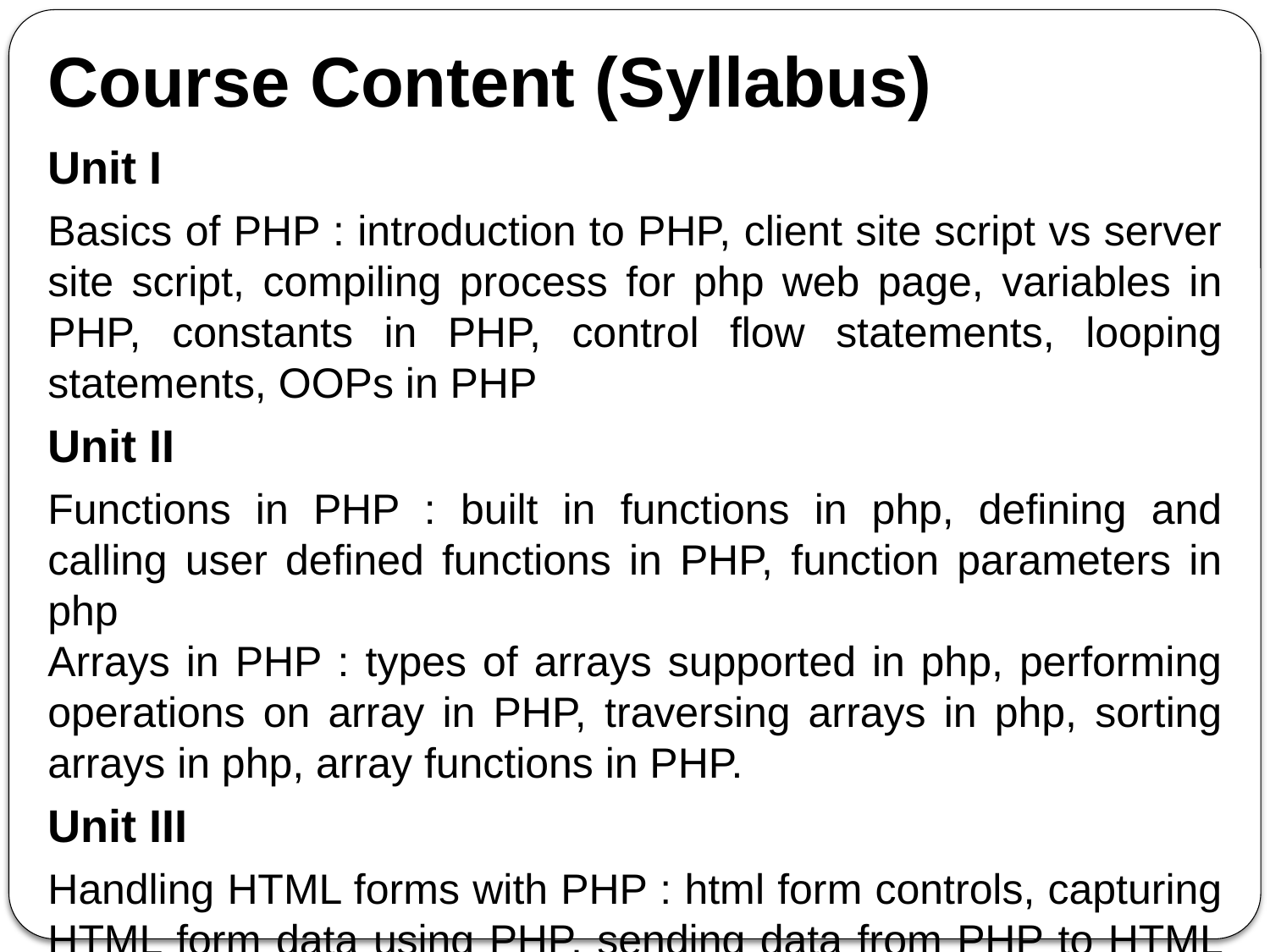

# Course Content (Syllabus)
Unit I
Basics of PHP : introduction to PHP, client site script vs server site script, compiling process for php web page, variables in PHP, constants in PHP, control flow statements, looping statements, OOPs in PHP
Unit II
Functions in PHP : built in functions in php, defining and calling user defined functions in PHP, function parameters in php
Arrays in PHP : types of arrays supported in php, performing operations on array in PHP, traversing arrays in php, sorting arrays in php, array functions in PHP.
Unit III
Handling HTML forms with PHP : html form controls, capturing HTML form data using PHP, sending data from PHP to HTML page